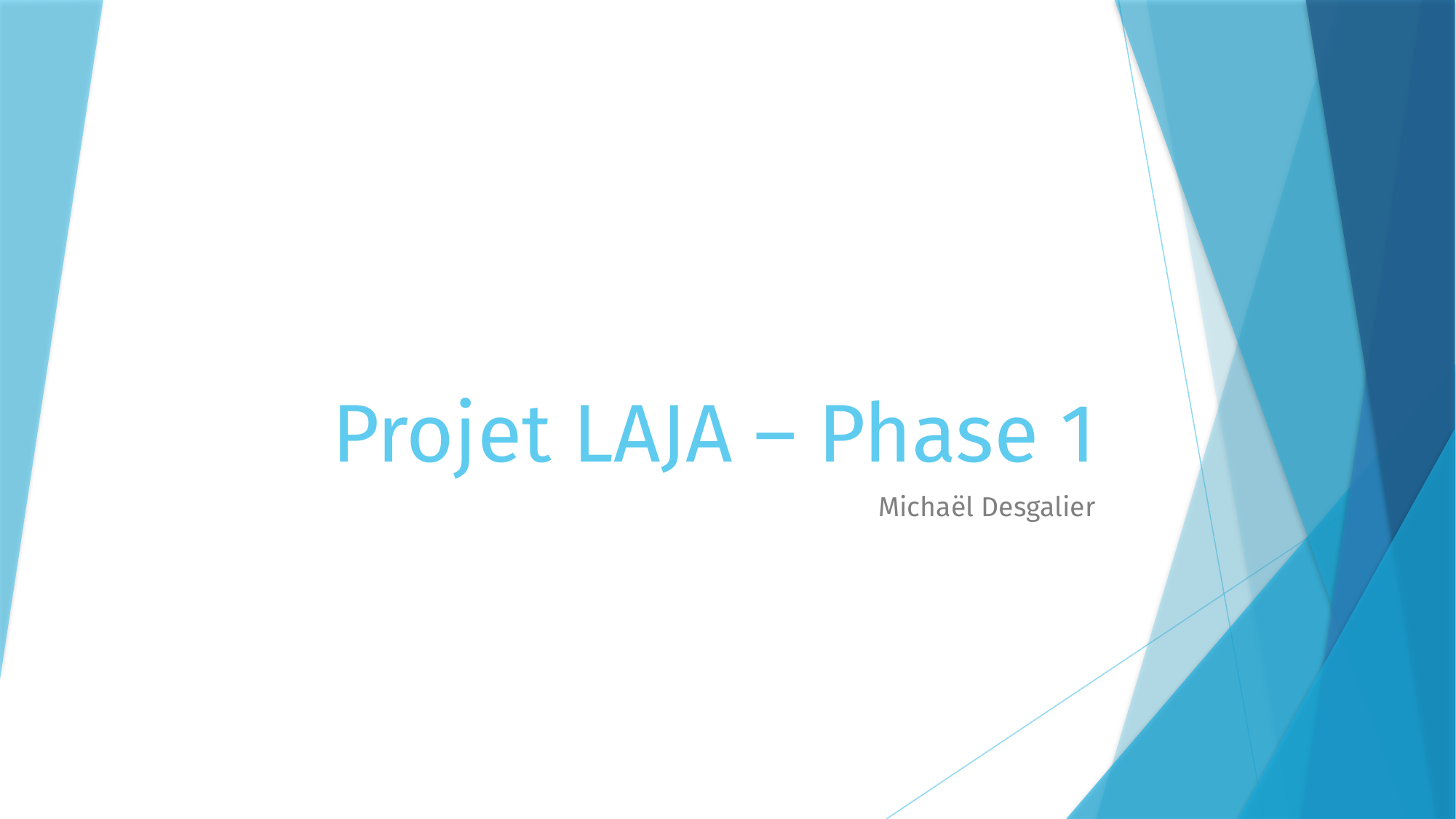

# Projet LAJA – Phase 1
Michaël Desgalier